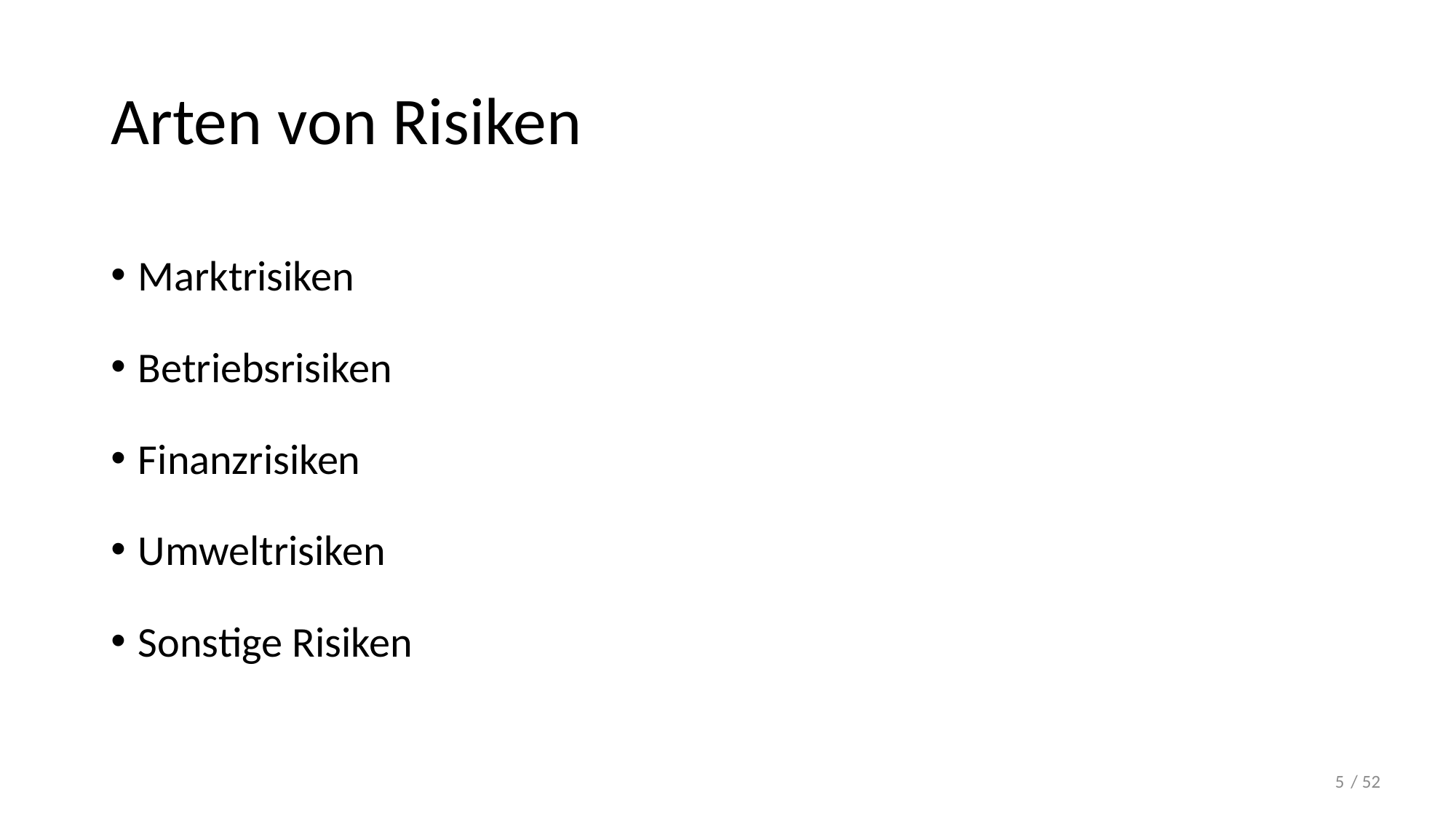

# Arten von Risiken
Marktrisiken
Betriebsrisiken
Finanzrisiken
Umweltrisiken
Sonstige Risiken

/ 52
5